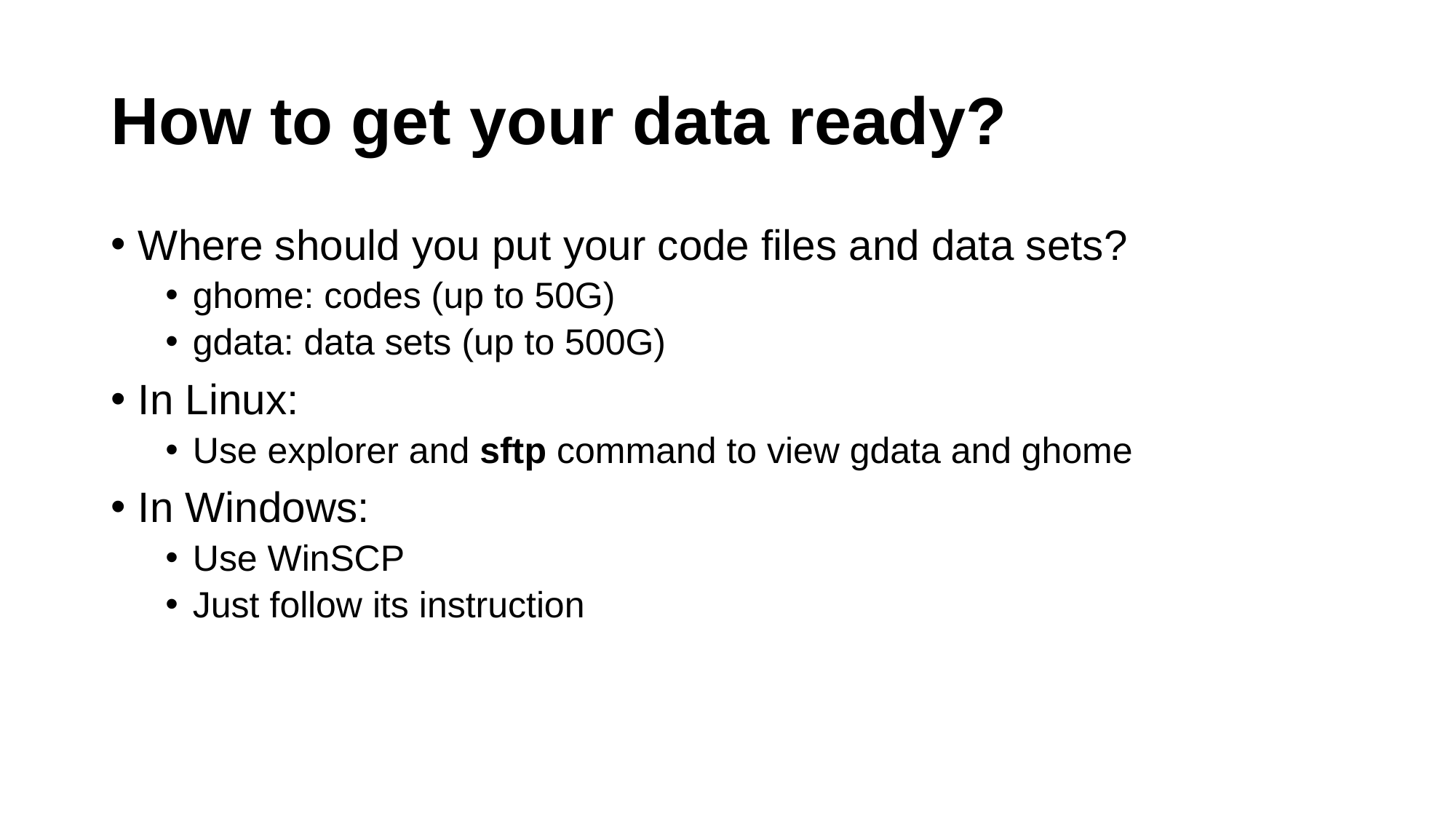

# How to get your data ready?
Where should you put your code files and data sets?
ghome: codes (up to 50G)
gdata: data sets (up to 500G)
In Linux:
Use explorer and sftp command to view gdata and ghome
In Windows:
Use WinSCP
Just follow its instruction